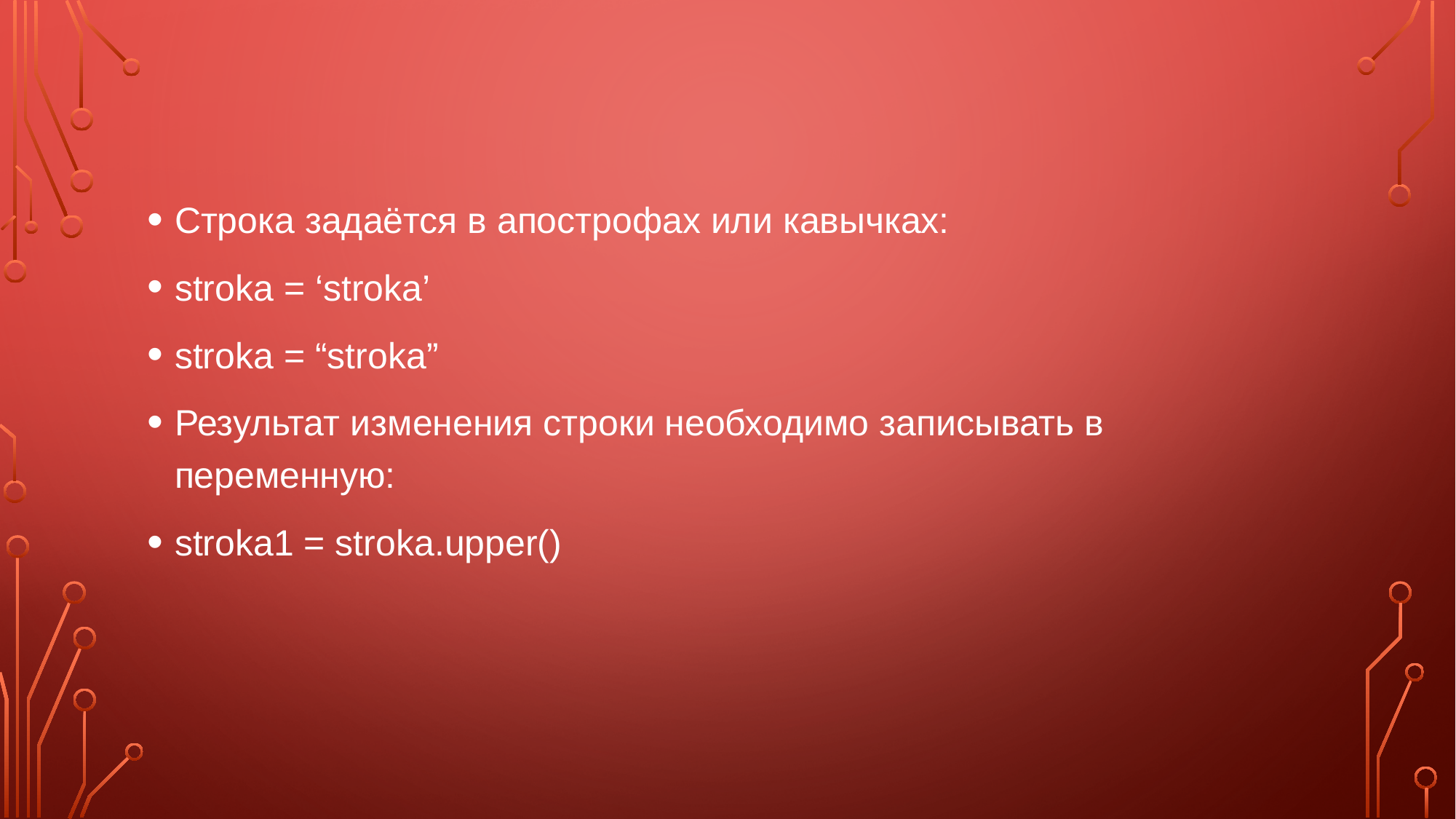

Строка задаётся в апострофах или кавычках:
stroka = ‘stroka’
stroka = “stroka”
Результат изменения строки необходимо записывать в переменную:
stroka1 = stroka.upper()